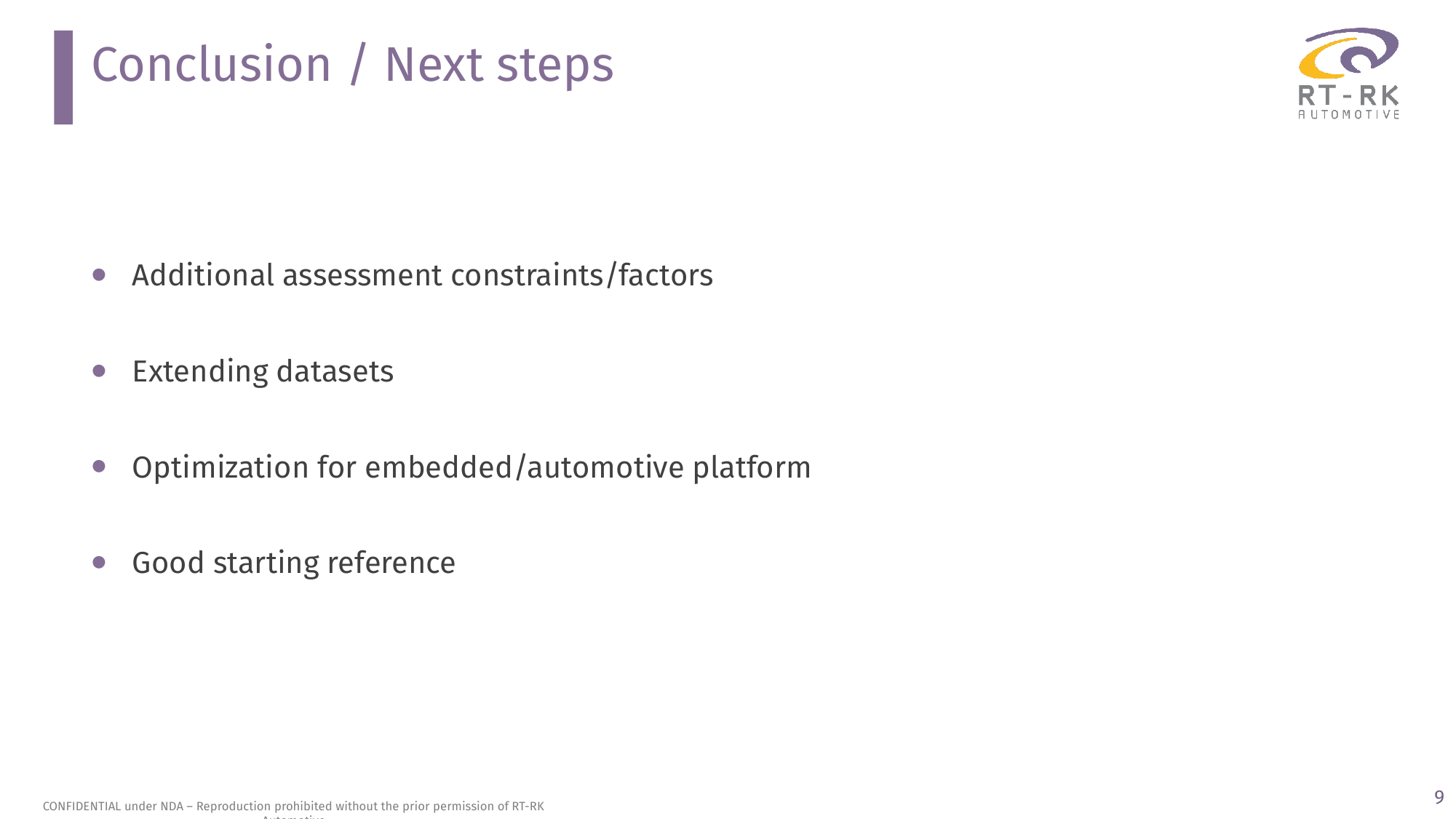

Conclusion / Next steps

Additional assessment constraints/factors

Extending datasets

Optimization for embedded/automotive platform

Good starting reference